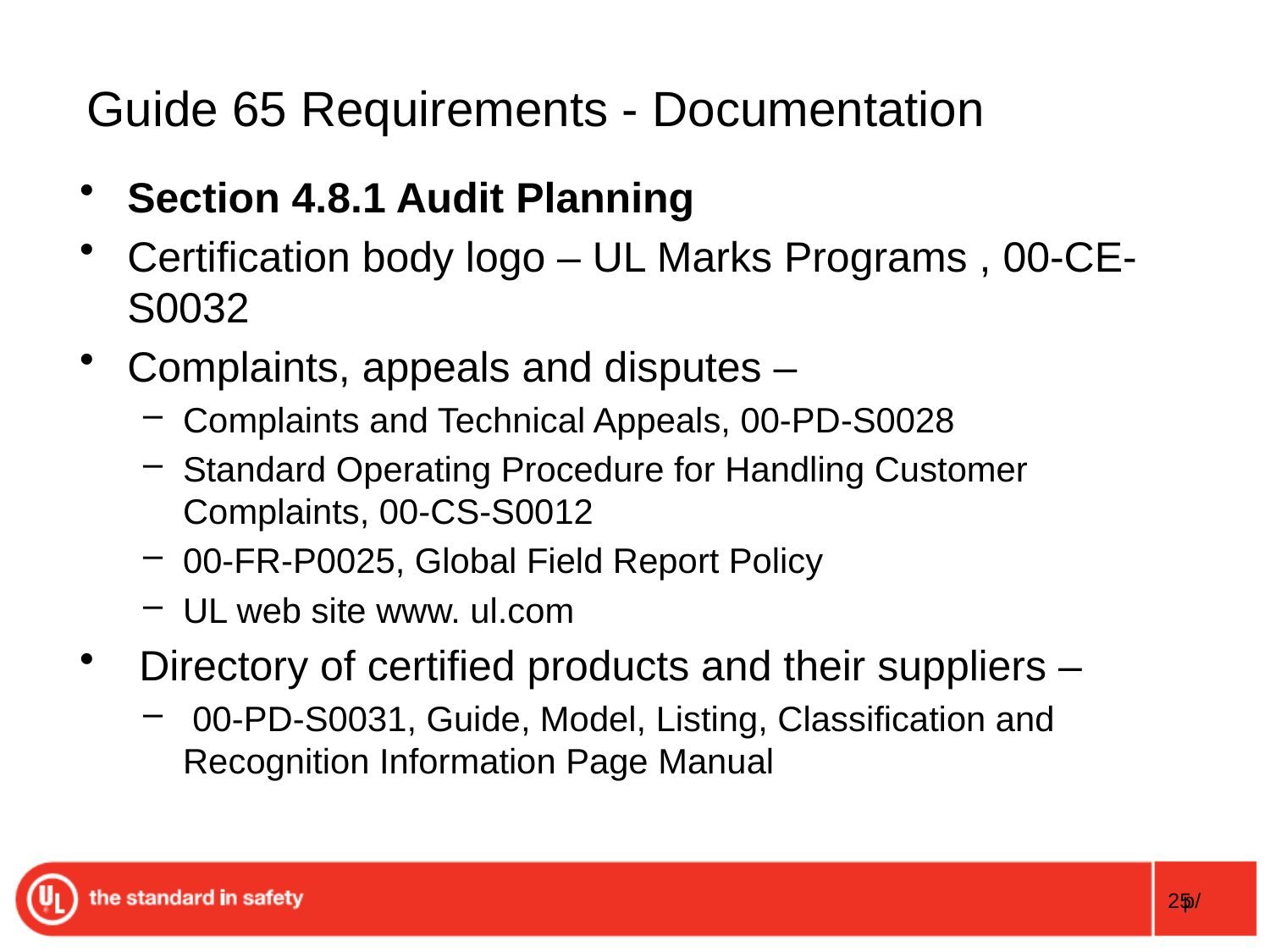

# Guide 65 Requirements - Documentation
Section 4.8.1 Audit Planning
Certification body logo – UL Marks Programs , 00-CE-S0032
Complaints, appeals and disputes –
Complaints and Technical Appeals, 00-PD-S0028
Standard Operating Procedure for Handling Customer Complaints, 00-CS-S0012
00-FR-P0025, Global Field Report Policy
UL web site www. ul.com
 Directory of certified products and their suppliers –
 00-PD-S0031, Guide, Model, Listing, Classification and Recognition Information Page Manual